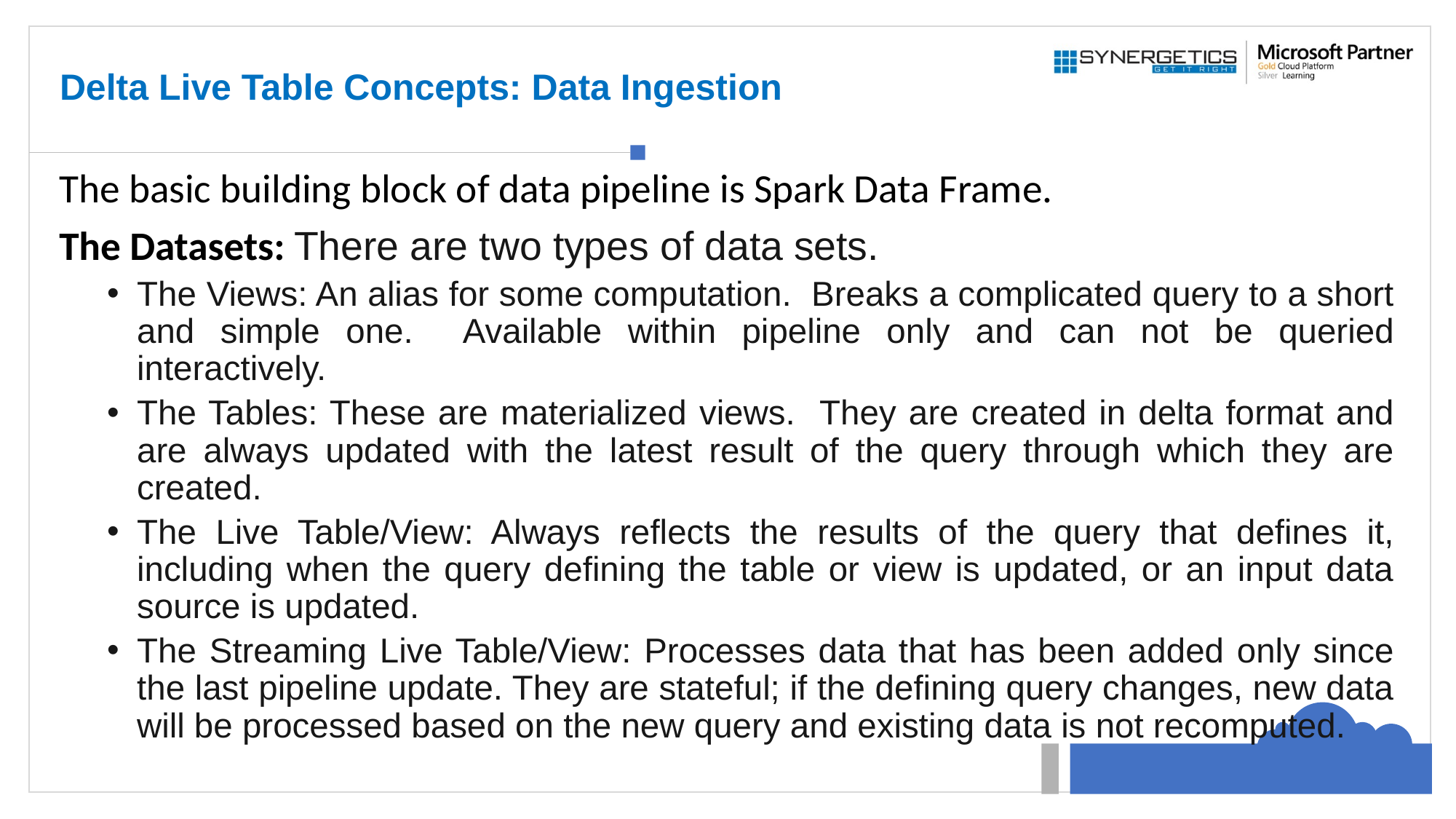

# Delta Live Table Concepts: Data Ingestion
The basic building block of data pipeline is Spark Data Frame.
The Datasets: There are two types of data sets.
The Views: An alias for some computation.  Breaks a complicated query to a short and simple one.  Available within pipeline only and can not be queried interactively.
The Tables: These are materialized views.  They are created in delta format and are always updated with the latest result of the query through which they are created.
The Live Table/View: Always reflects the results of the query that defines it, including when the query defining the table or view is updated, or an input data source is updated.
The Streaming Live Table/View: Processes data that has been added only since the last pipeline update. They are stateful; if the defining query changes, new data will be processed based on the new query and existing data is not recomputed.